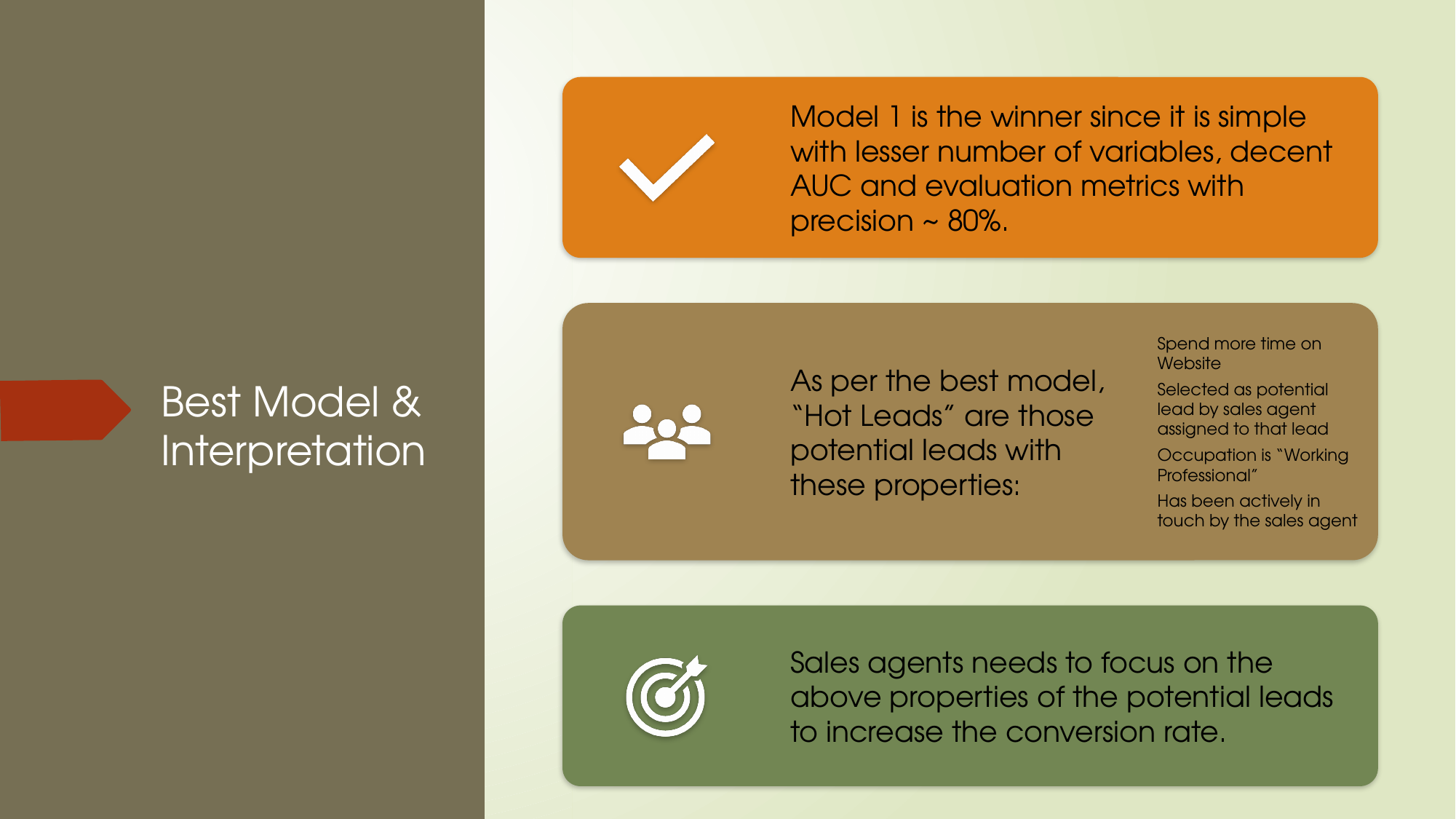

Model 1 is the winner since it is simple with lesser number of variables, decent AUC and evaluation metrics with precision ~ 80%.
As per the best model, “Hot Leads” are those potential leads with these properties:
Spend more time on Website
Selected as potential lead by sales agent assigned to that lead
Occupation is “Working Professional”
Has been actively in touch by the sales agent
Sales agents needs to focus on the above properties of the potential leads to increase the conversion rate.
# Best Model & Interpretation